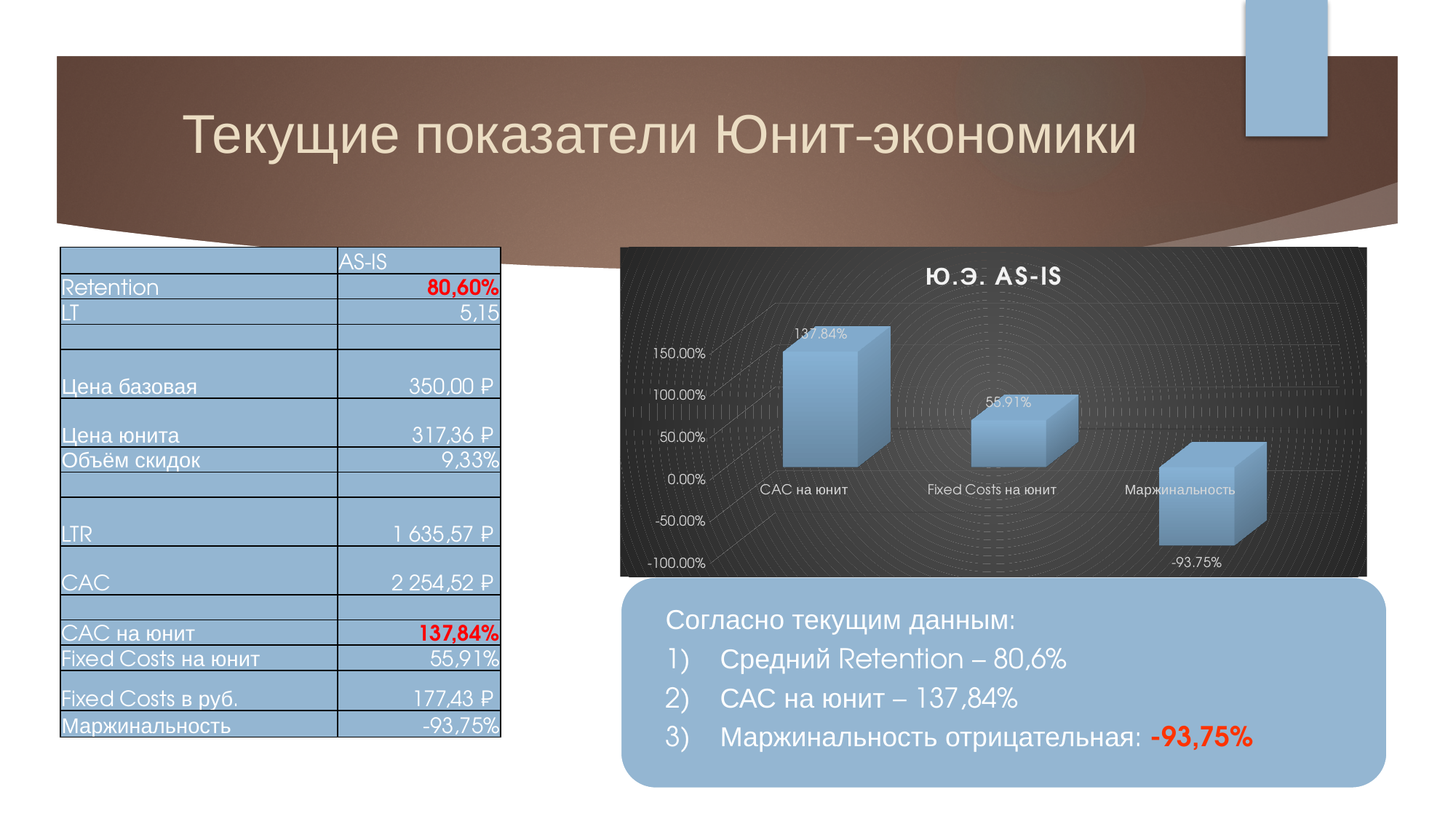

# Текущие показатели Юнит-экономики
|  | AS-IS |
| --- | --- |
| Retention | 80,60% |
| LT | 5,15 |
|  |  |
| Цена базовая | 350,00 ₽ |
| Цена юнита | 317,36 ₽ |
| Объём скидок | 9,33% |
|  |  |
| LTR | 1 635,57 ₽ |
| CAC | 2 254,52 ₽ |
|  |  |
| CAC на юнит | 137,84% |
| Fixed Costs на юнит | 55,91% |
| Fixed Costs в руб. | 177,43 ₽ |
| Маржинальность | -93,75% |

[unsupported chart]

Согласно текущим данным:
Средний Retention – 80,6%
САС на юнит – 137,84%
Маржинальность отрицательная: -93,75%